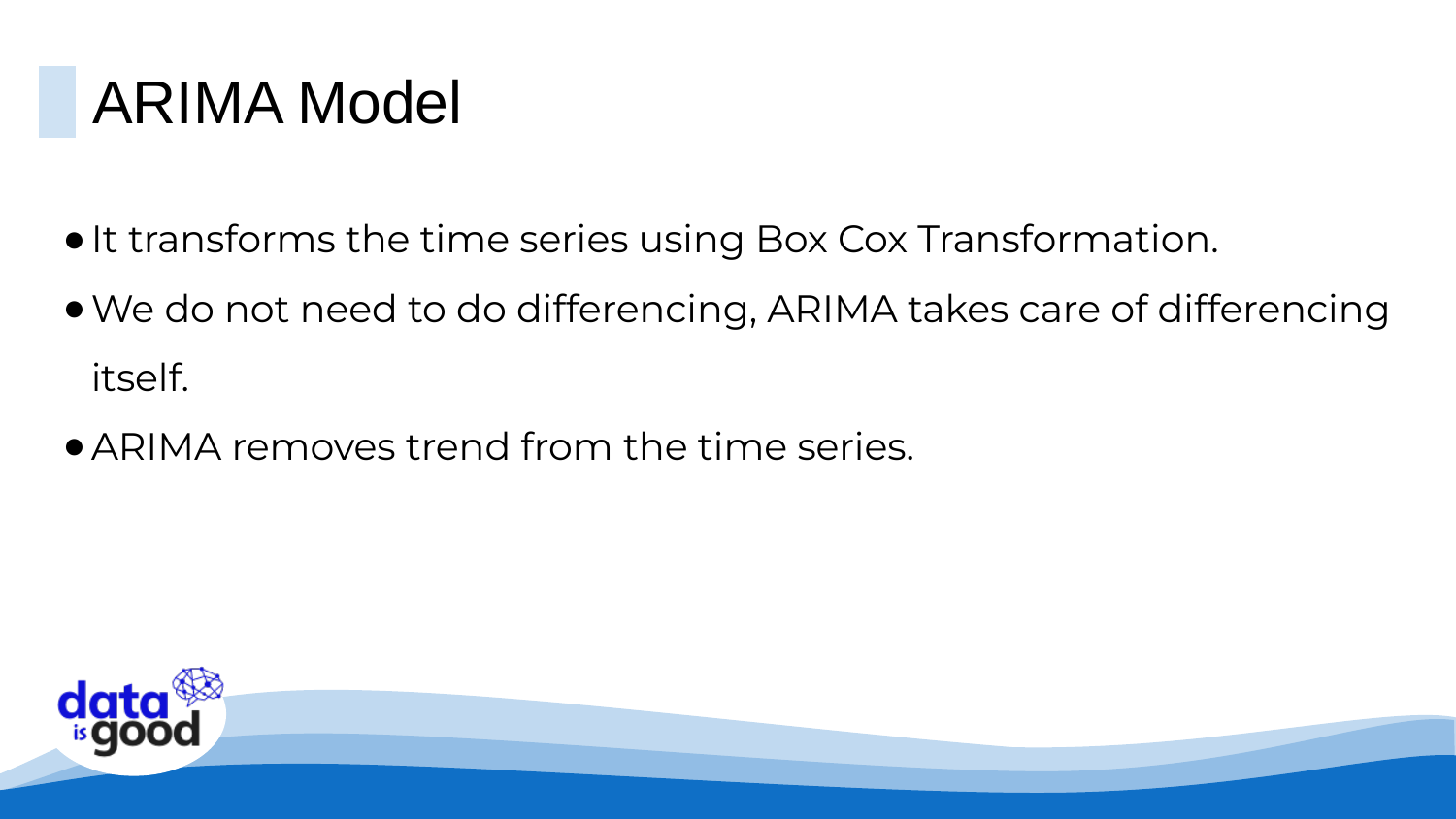

ARIMA Model
It transforms the time series using Box Cox Transformation.
We do not need to do differencing, ARIMA takes care of differencing itself.
ARIMA removes trend from the time series.